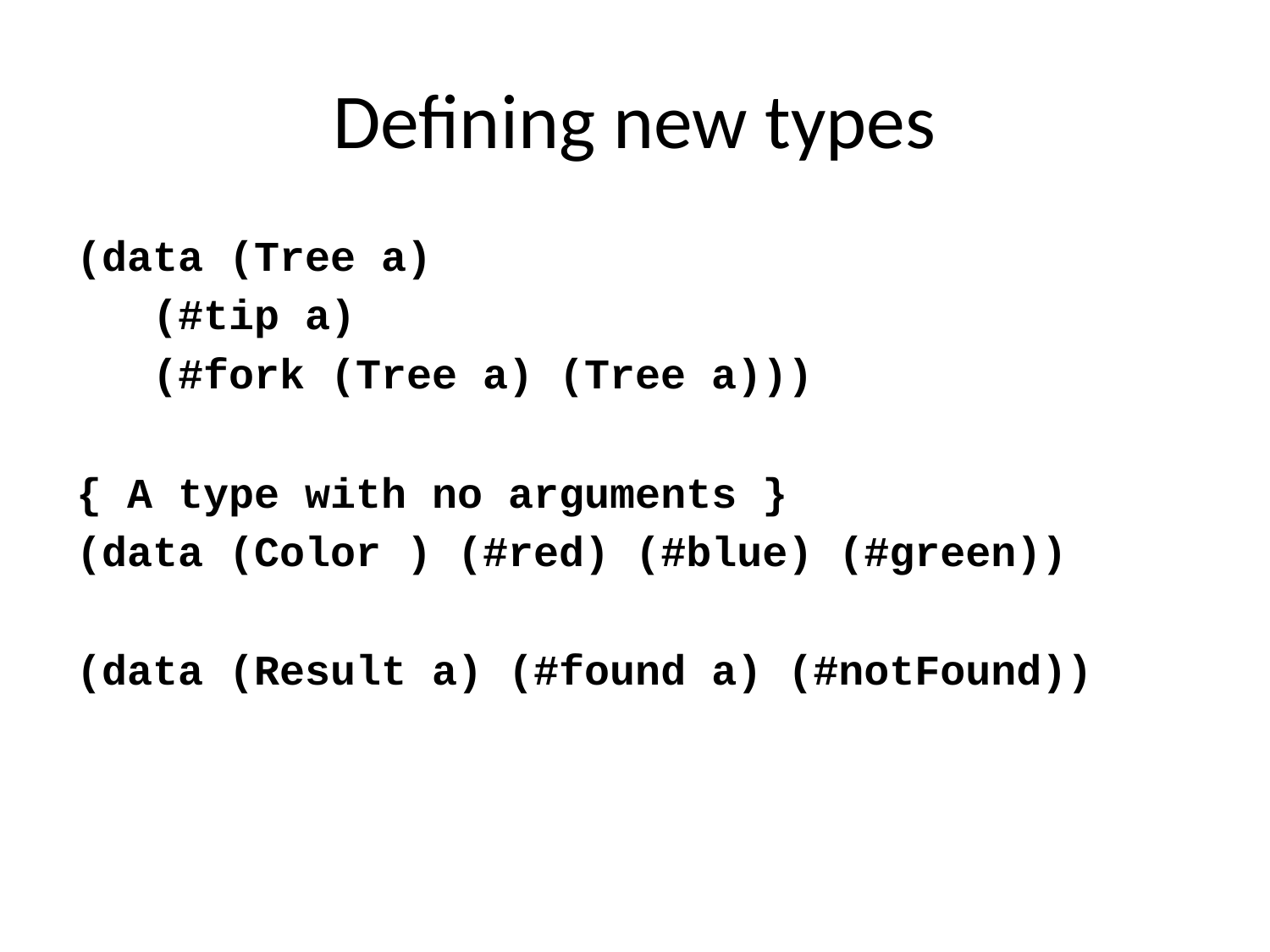

# Defining new types
(data (Tree a)
   (#tip a)
   (#fork (Tree a) (Tree a)))

{ A type with no arguments }
(data (Color ) (#red) (#blue) (#green))

(data (Result a) (#found a) (#notFound))